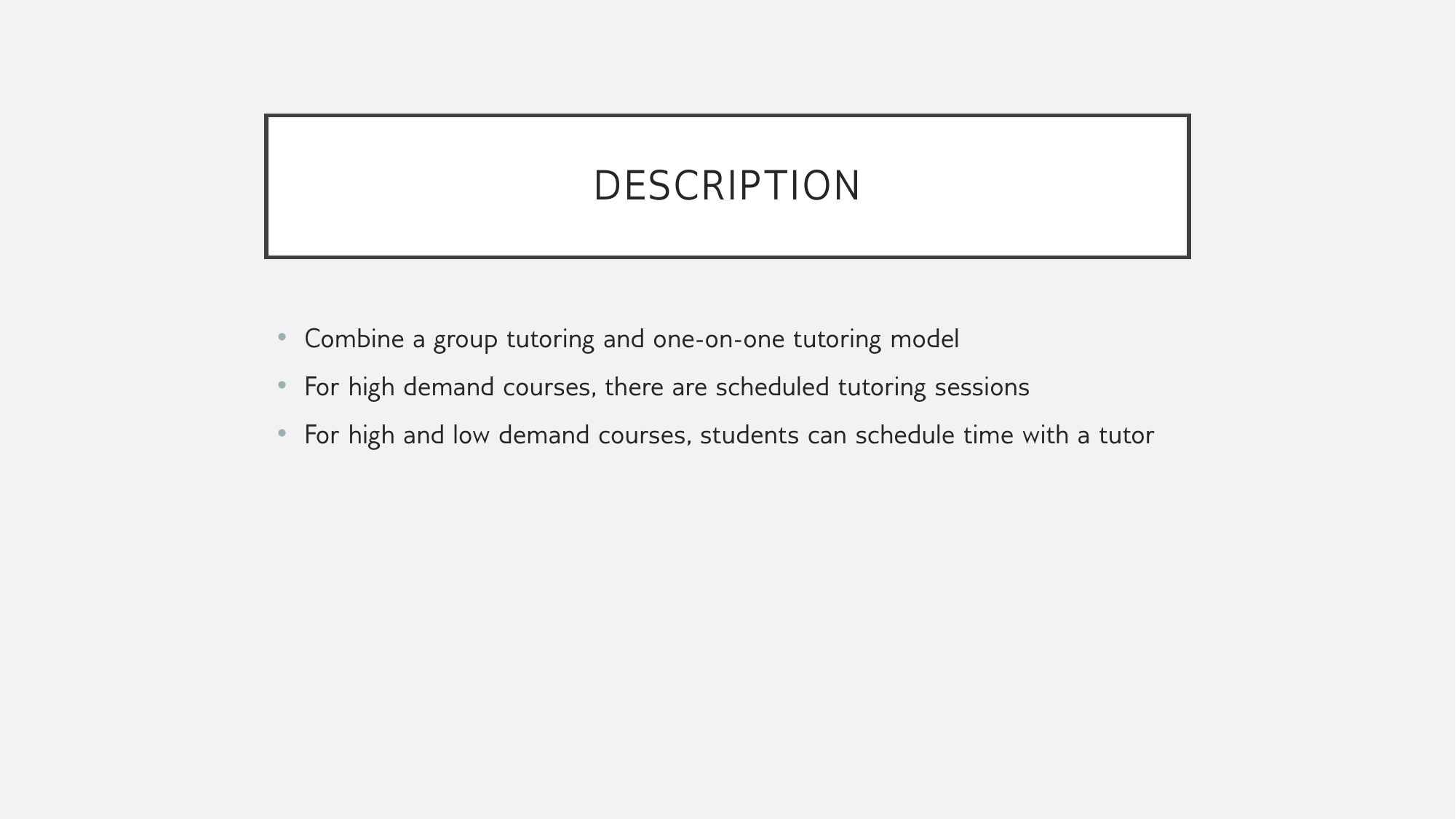

# Description
Combine a group tutoring and one-on-one tutoring model
For high demand courses, there are scheduled tutoring sessions
For high and low demand courses, students can schedule time with a tutor